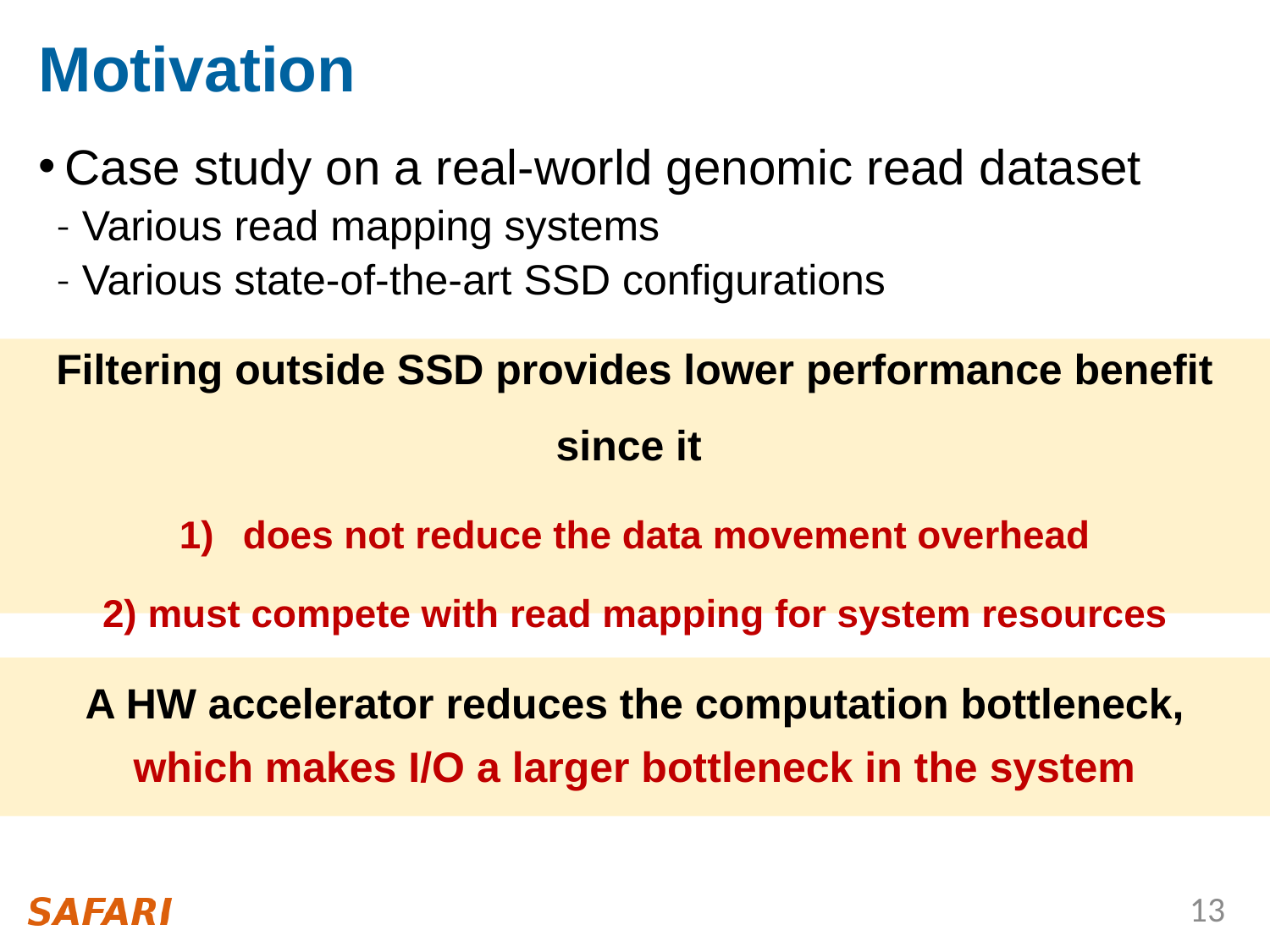

# Motivation
Case study on a real-world genomic read dataset
Various read mapping systems
Various state-of-the-art SSD configurations
Filtering outside SSD provides lower performance benefit since it
does not reduce the data movement overhead
2) must compete with read mapping for system resources
A HW accelerator reduces the computation bottleneck,
which makes I/O a larger bottleneck in the system